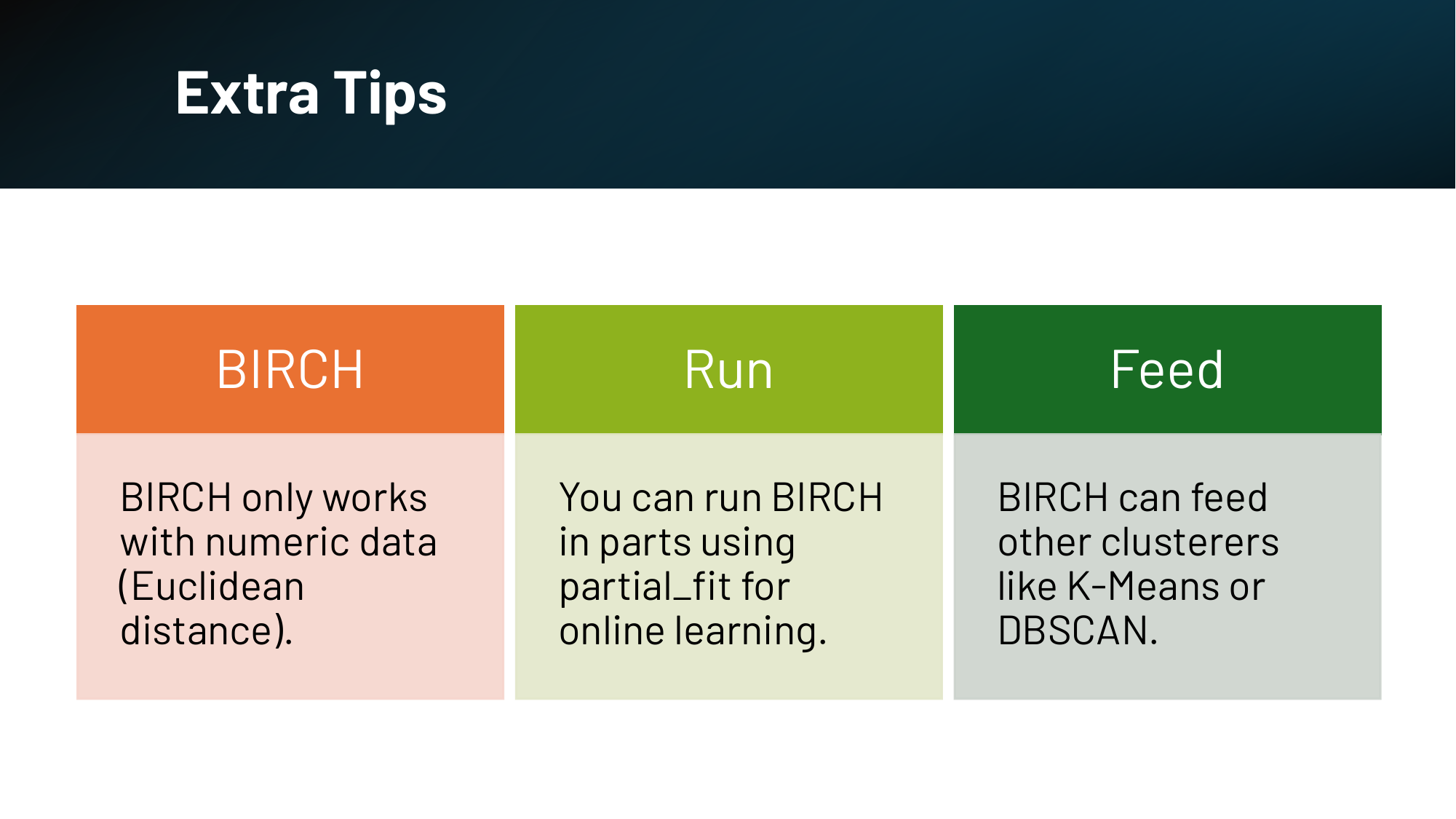

# Extra Tips
BIRCH
BIRCH only works with numeric data (Euclidean distance).
Run
You can run BIRCH in parts using partial_fit for online learning.
Feed
BIRCH can feed other clusterers like K-Means or DBSCAN.